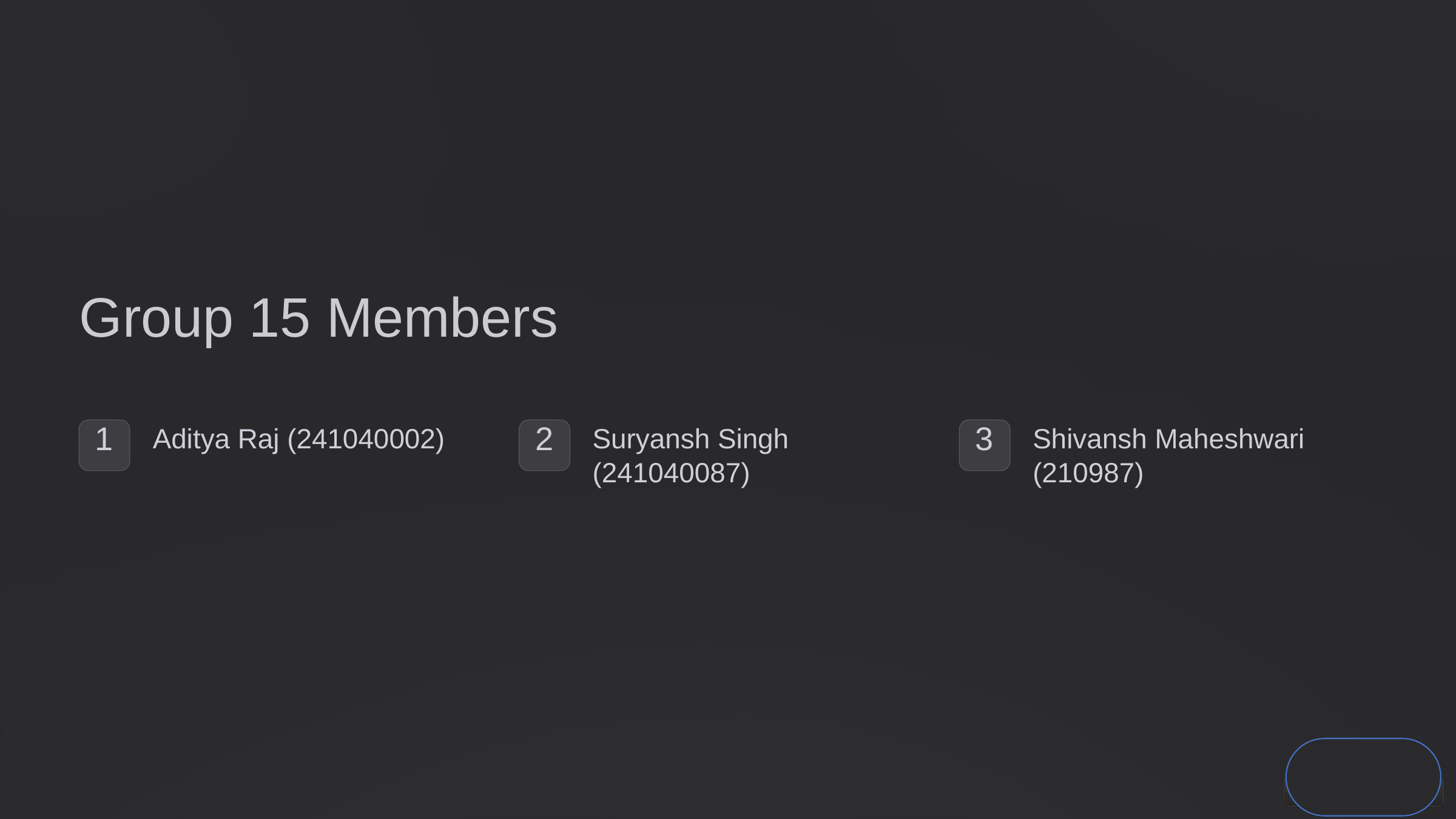

Group 15 Members

Aditya Raj (241040002)

Suryansh Singh (241040087)

Shivansh Maheshwari (210987)
1
2
3